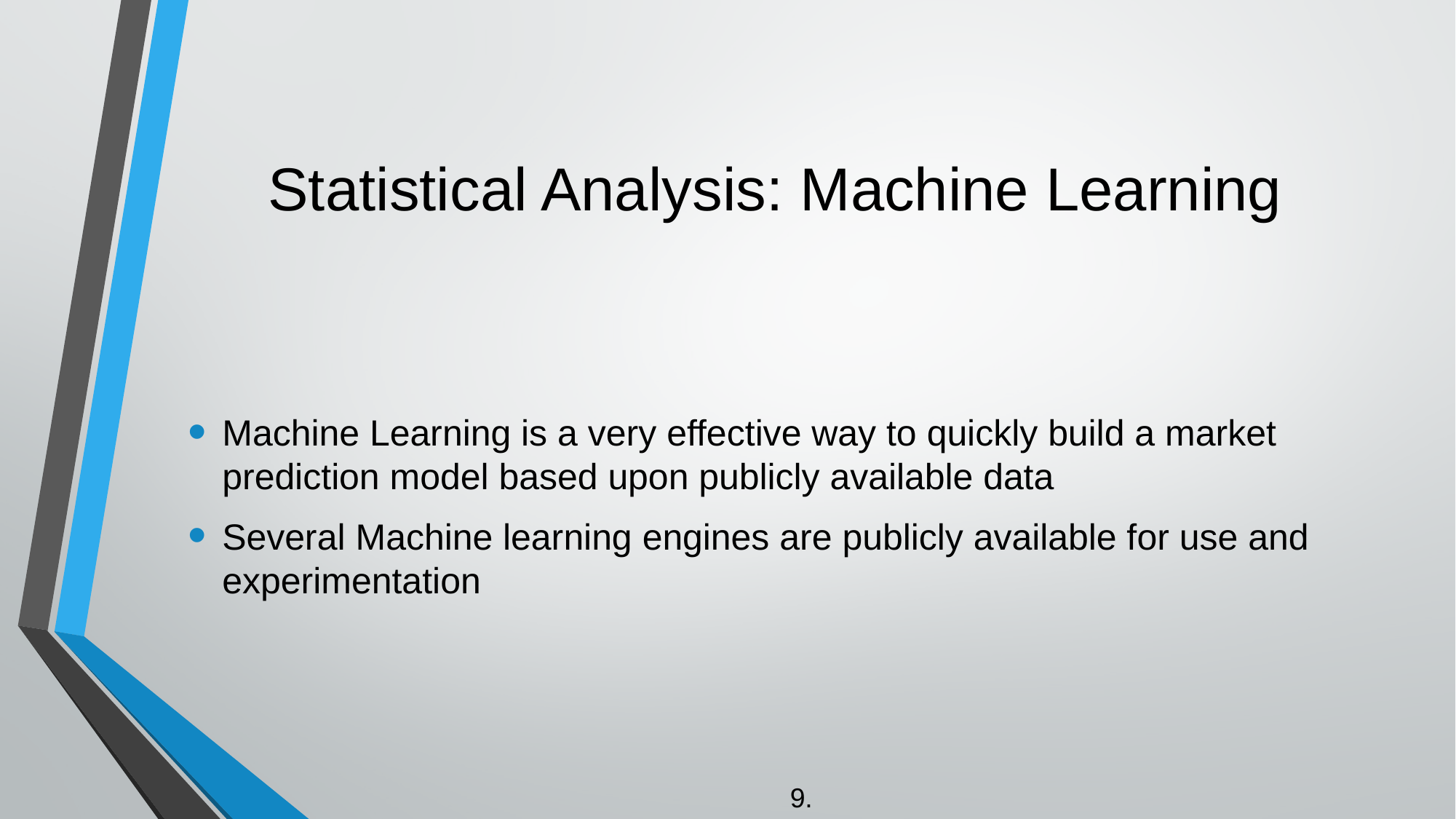

# Statistical Analysis: Machine Learning
Machine Learning is a very effective way to quickly build a market prediction model based upon publicly available data
Several Machine learning engines are publicly available for use and experimentation
9. A simple deep learning model for stock price prediction